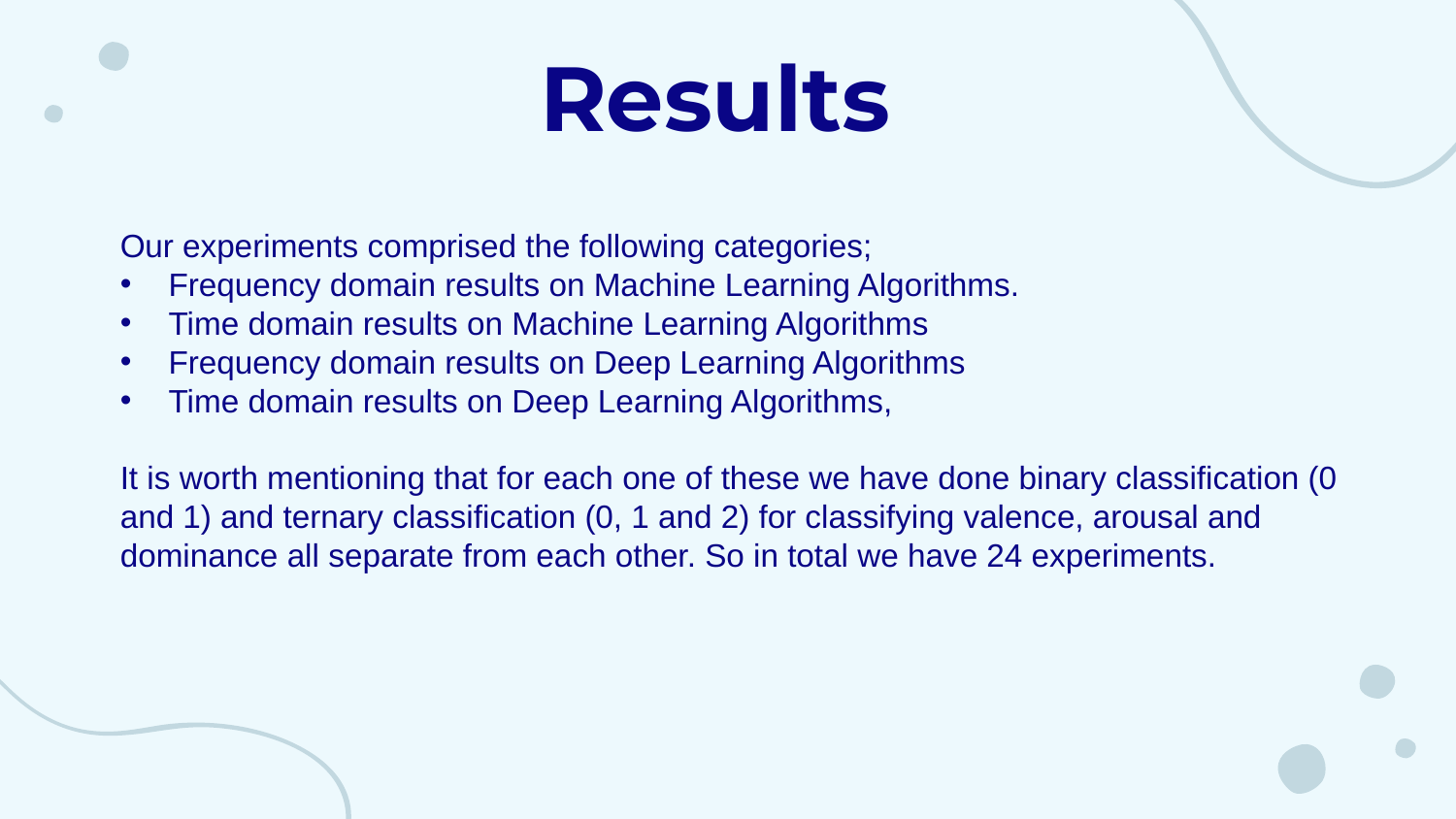

# Results
Our experiments comprised the following categories;
Frequency domain results on Machine Learning Algorithms.
Time domain results on Machine Learning Algorithms
Frequency domain results on Deep Learning Algorithms
Time domain results on Deep Learning Algorithms,

It is worth mentioning that for each one of these we have done binary classification (0 and 1) and ternary classification (0, 1 and 2) for classifying valence, arousal and dominance all separate from each other. So in total we have 24 experiments.